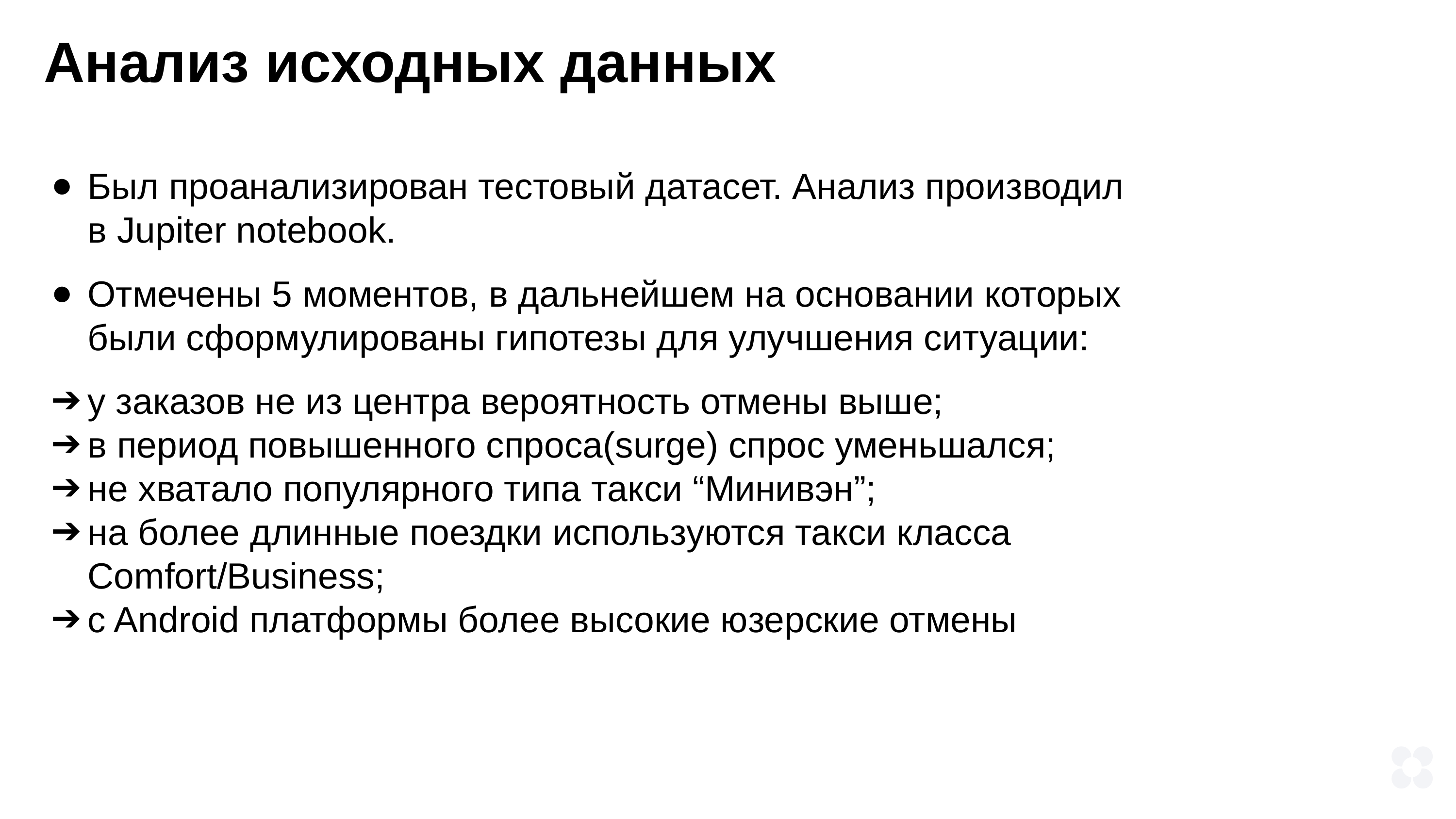

Анализ исходных данных

Был проанализирован тестовый датасет. Анализ производил в Jupiter notebook.
Отмечены 5 моментов, в дальнейшем на основании которых были сформулированы гипотезы для улучшения ситуации:
у заказов не из центра вероятность отмены выше;
в период повышенного спроса(surge) спрос уменьшался;
не хватало популярного типа такси “Минивэн”;
на более длинные поездки используются такси класса Comfort/Business;
c Android платформы более высокие юзерские отмены